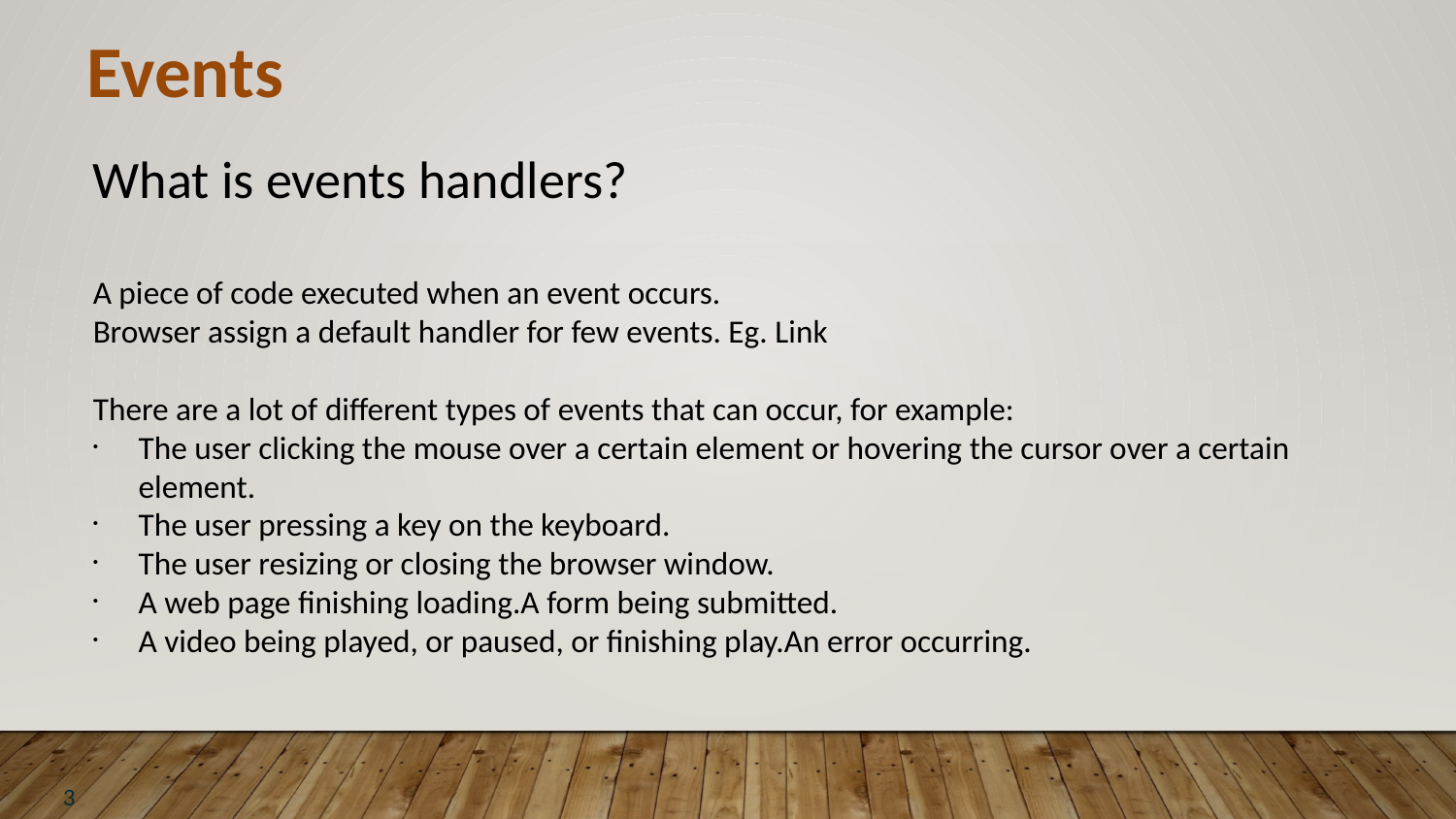

Events
What is events handlers?
A piece of code executed when an event occurs.
Browser assign a default handler for few events. Eg. Link

There are a lot of different types of events that can occur, for example:
The user clicking the mouse over a certain element or hovering the cursor over a certain element.
The user pressing a key on the keyboard.
The user resizing or closing the browser window.
A web page finishing loading.A form being submitted.
A video being played, or paused, or finishing play.An error occurring.
3